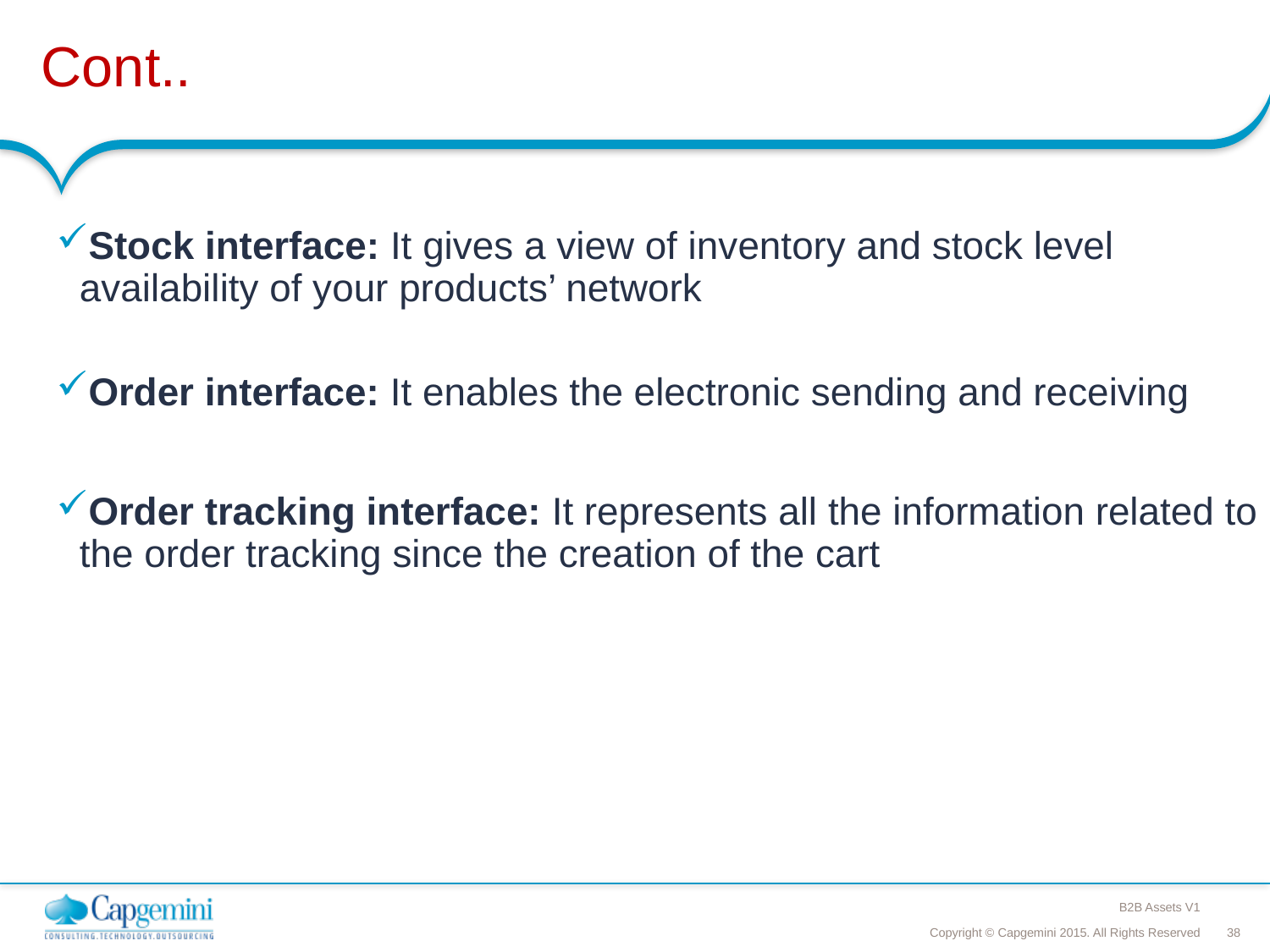

# Cont..
Stock interface: It gives a view of inventory and stock level availability of your products’ network

Order interface: It enables the electronic sending and receiving

Order tracking interface: It represents all the information related to the order tracking since the creation of the cart